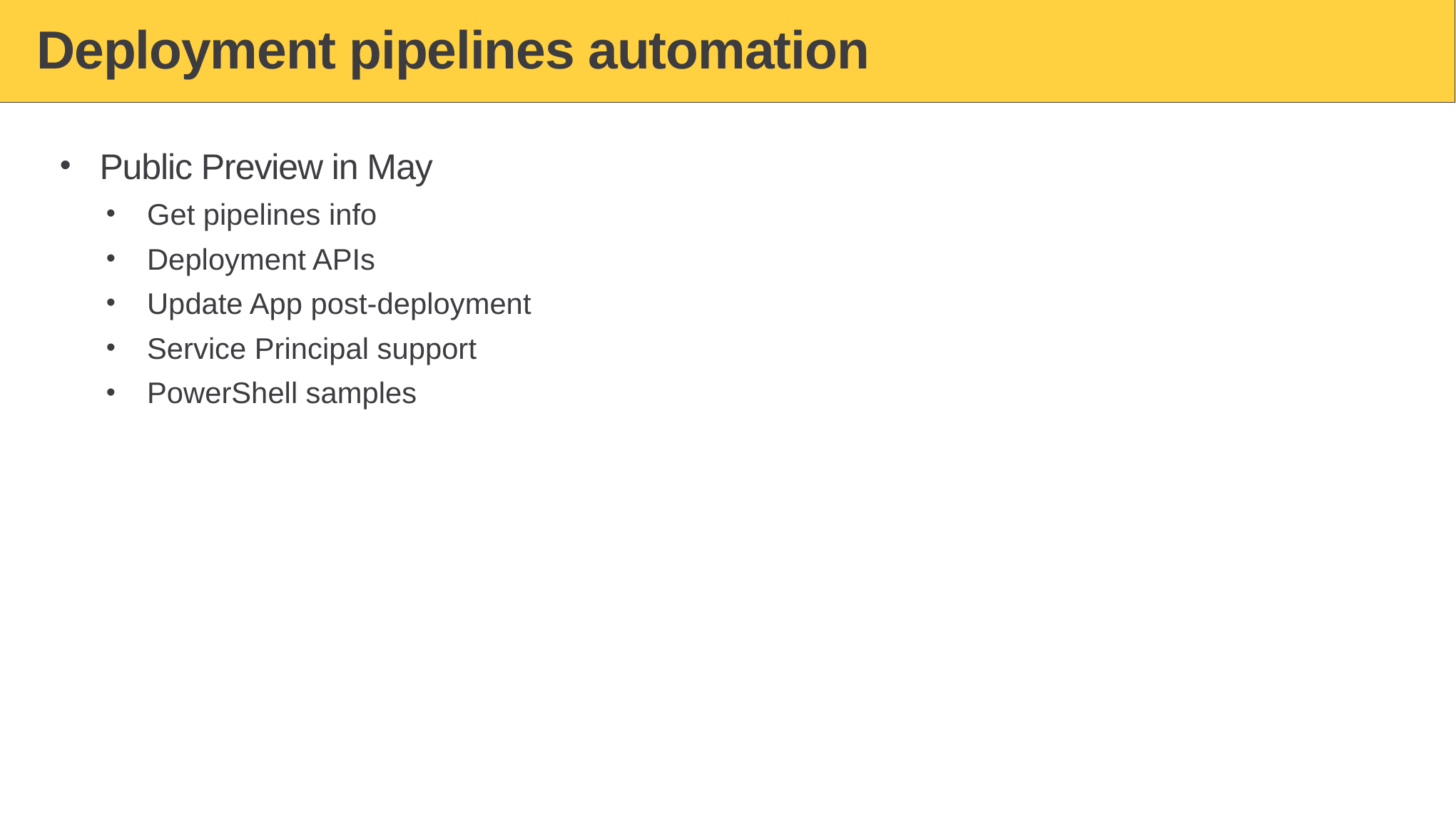

# Deployment pipelines automation
Public Preview in May
Get pipelines info
Deployment APIs
Update App post-deployment
Service Principal support
PowerShell samples